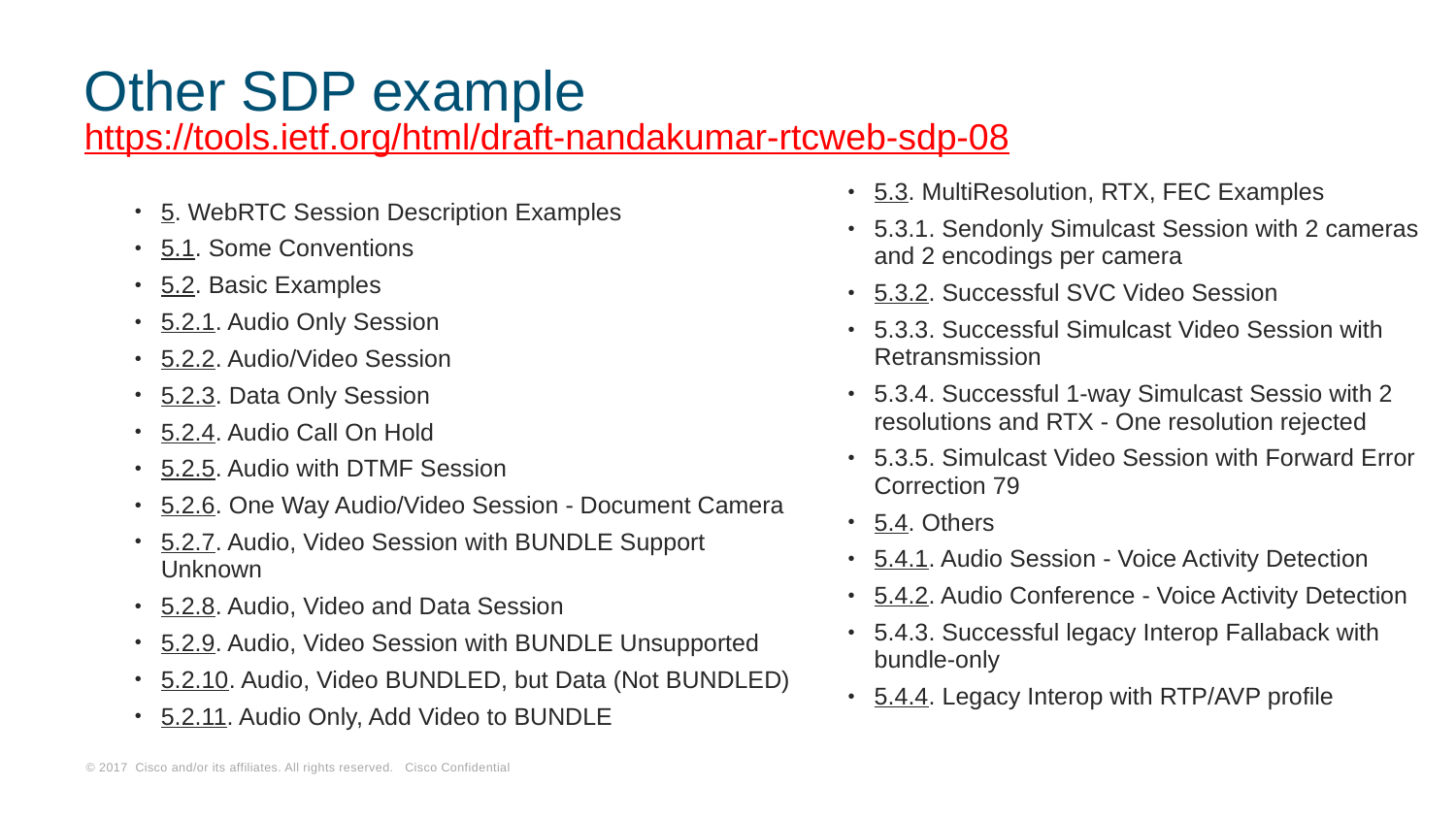

# Other SDP example https://tools.ietf.org/html/draft-nandakumar-rtcweb-sdp-08
5.3. MultiResolution, RTX, FEC Examples
5.3.1. Sendonly Simulcast Session with 2 cameras and 2 encodings per camera
5.3.2. Successful SVC Video Session
5.3.3. Successful Simulcast Video Session with Retransmission
5.3.4. Successful 1-way Simulcast Sessio with 2 resolutions and RTX - One resolution rejected
5.3.5. Simulcast Video Session with Forward Error Correction 79
5.4. Others
5.4.1. Audio Session - Voice Activity Detection
5.4.2. Audio Conference - Voice Activity Detection
5.4.3. Successful legacy Interop Fallaback with bundle-only
5.4.4. Legacy Interop with RTP/AVP profile

5. WebRTC Session Description Examples
5.1. Some Conventions
5.2. Basic Examples
5.2.1. Audio Only Session
5.2.2. Audio/Video Session
5.2.3. Data Only Session
5.2.4. Audio Call On Hold
5.2.5. Audio with DTMF Session
5.2.6. One Way Audio/Video Session - Document Camera
5.2.7. Audio, Video Session with BUNDLE Support Unknown
5.2.8. Audio, Video and Data Session
5.2.9. Audio, Video Session with BUNDLE Unsupported
5.2.10. Audio, Video BUNDLED, but Data (Not BUNDLED)
5.2.11. Audio Only, Add Video to BUNDLE